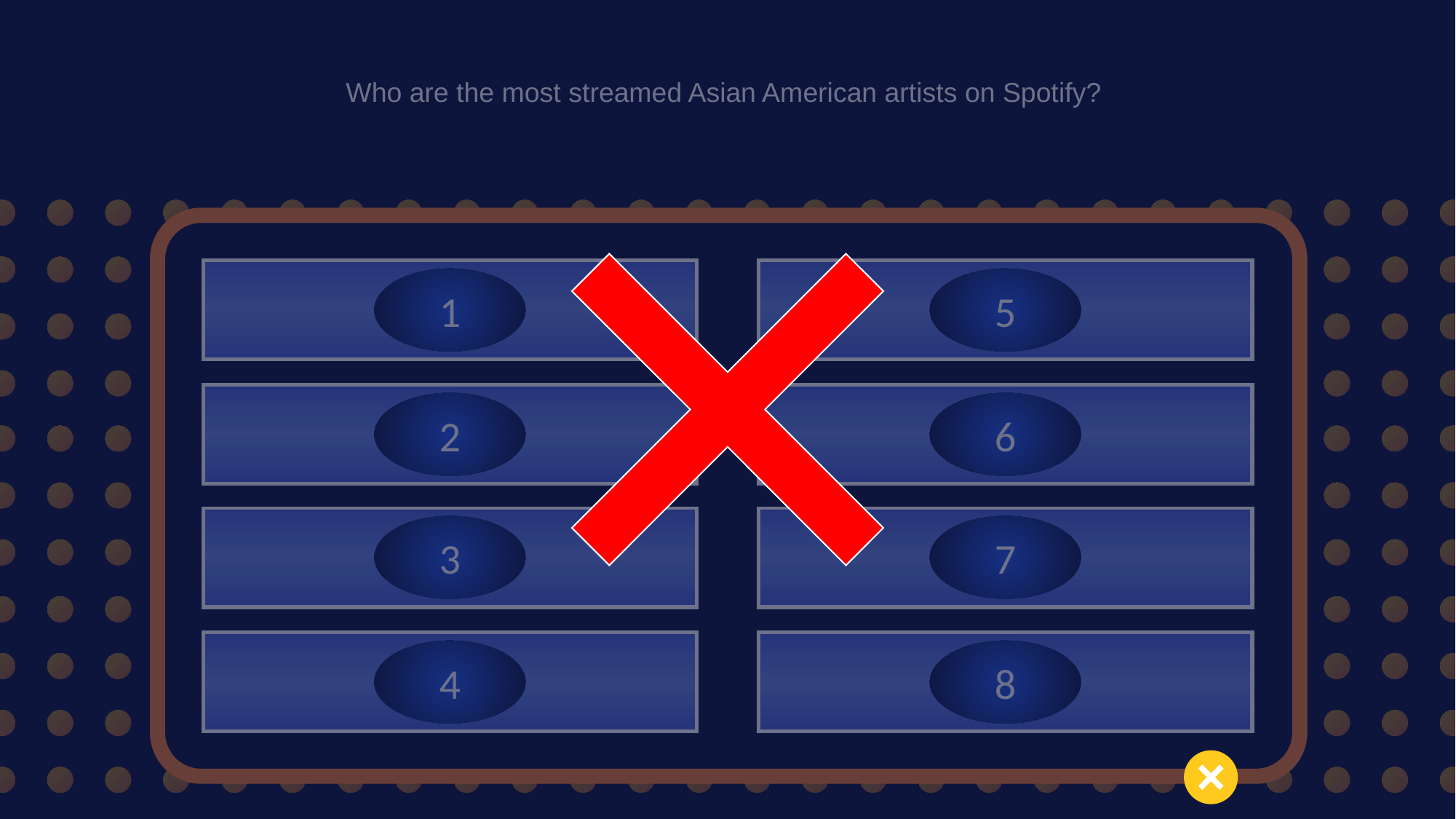

Who are the most streamed Asian American artists on Spotify?

1

5
4
Joji (19,574,374)
Olivia Rodrigo (17,152,099,583)
8
7
Bruno Mars (70,817,937)
3
Steve Aoki (14,068,682)

2

6

3

7
6
Mitski (30,995,382)
2
NIKI (11,648,917)
5
Conan Gray (24,556,621)

4

8
1
Saweetie (11,207,005)